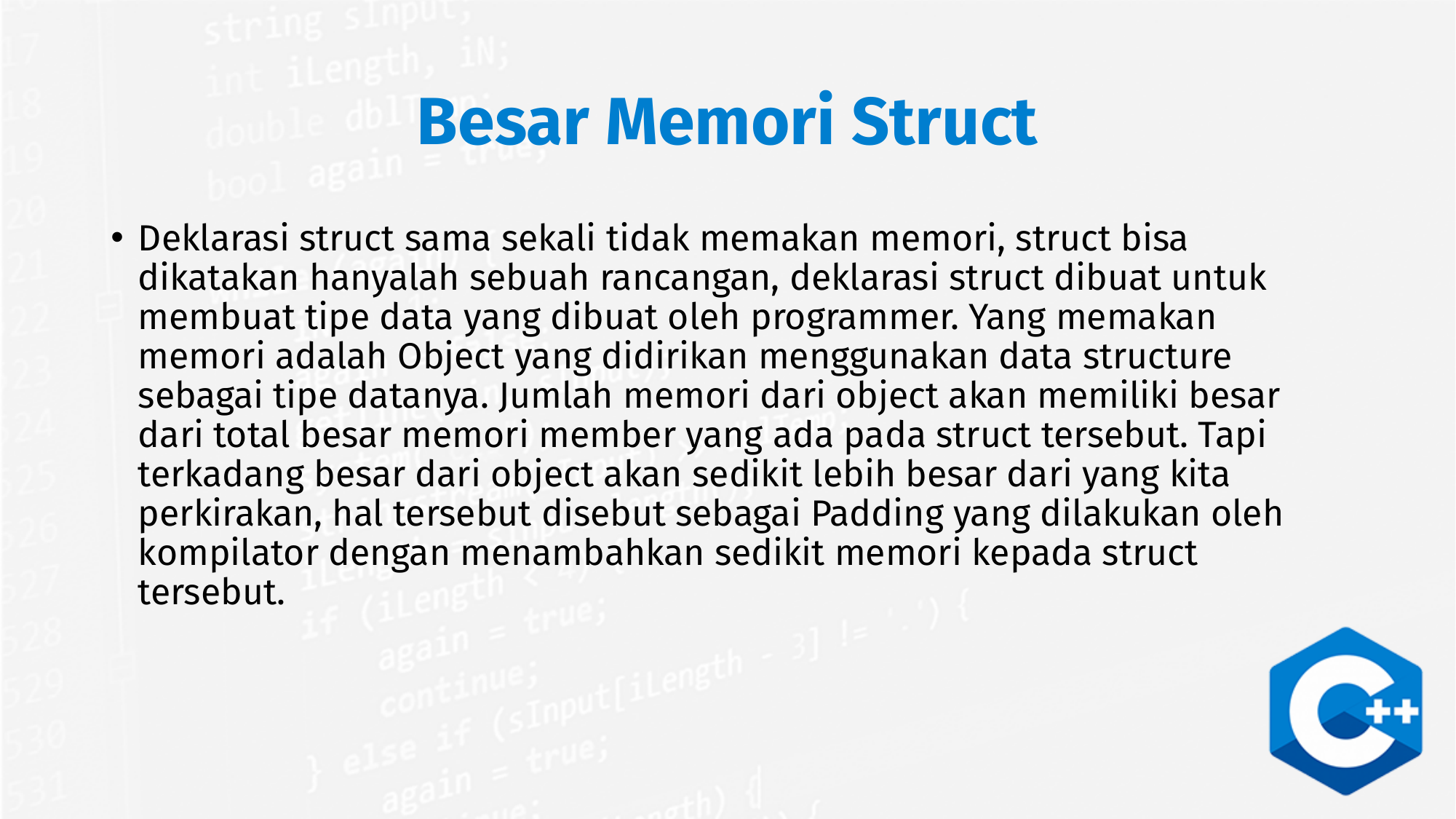

# Besar Memori Struct
Deklarasi struct sama sekali tidak memakan memori, struct bisa dikatakan hanyalah sebuah rancangan, deklarasi struct dibuat untuk membuat tipe data yang dibuat oleh programmer. Yang memakan memori adalah Object yang didirikan menggunakan data structure sebagai tipe datanya. Jumlah memori dari object akan memiliki besar dari total besar memori member yang ada pada struct tersebut. Tapi terkadang besar dari object akan sedikit lebih besar dari yang kita perkirakan, hal tersebut disebut sebagai Padding yang dilakukan oleh kompilator dengan menambahkan sedikit memori kepada struct tersebut.